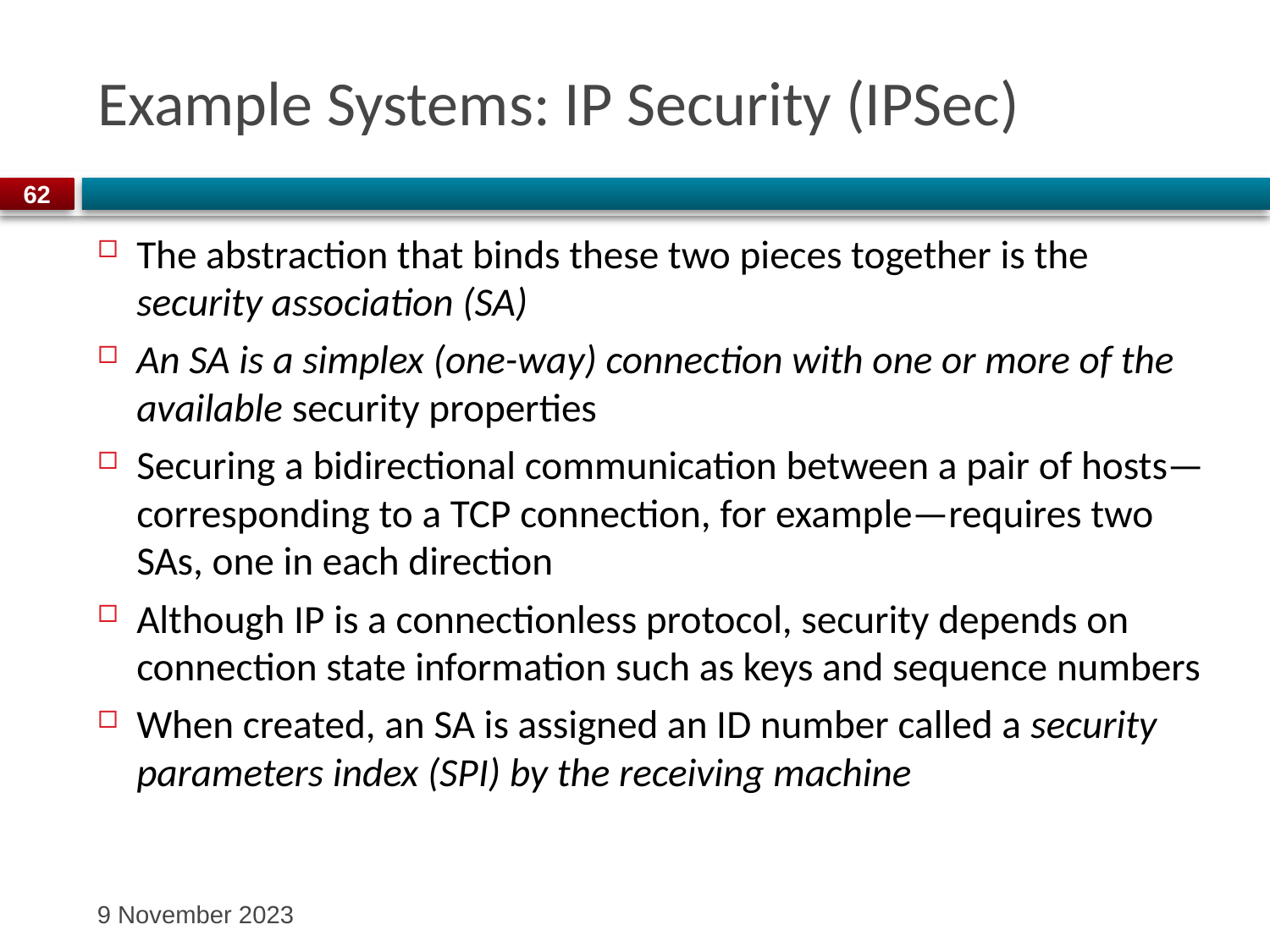

# Example Systems: IP Security (IPSec)
62
The abstraction that binds these two pieces together is the security association (SA)
An SA is a simplex (one-way) connection with one or more of the available security properties
Securing a bidirectional communication between a pair of hosts— corresponding to a TCP connection, for example—requires two SAs, one in each direction
Although IP is a connectionless protocol, security depends on connection state information such as keys and sequence numbers
When created, an SA is assigned an ID number called a security parameters index (SPI) by the receiving machine
9 November 2023